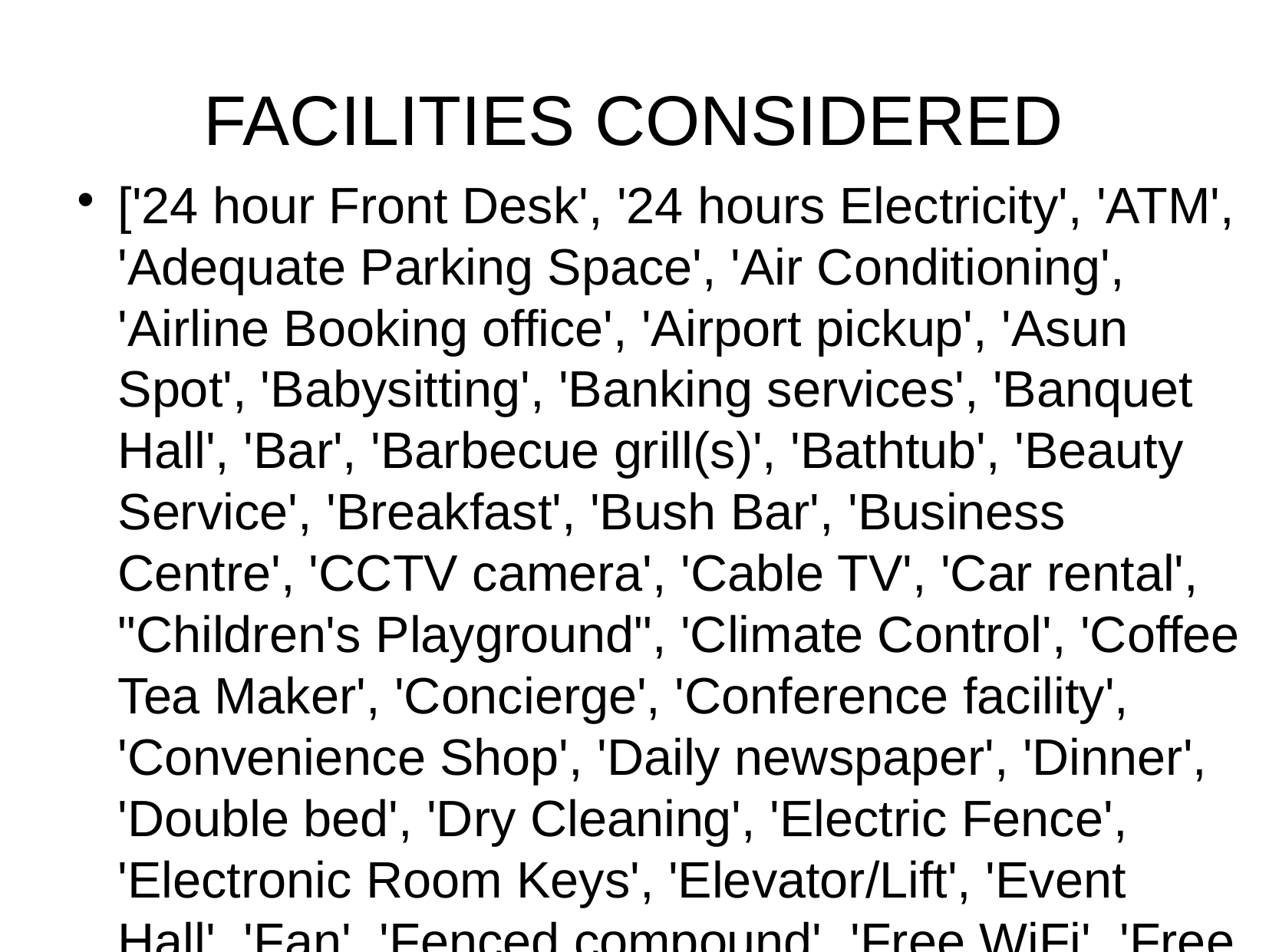

FACILITIES CONSIDERED
['24 hour Front Desk', '24 hours Electricity', 'ATM', 'Adequate Parking Space', 'Air Conditioning', 'Airline Booking office', 'Airport pickup', 'Asun Spot', 'Babysitting', 'Banking services', 'Banquet Hall', 'Bar', 'Barbecue grill(s)', 'Bathtub', 'Beauty Service', 'Breakfast', 'Bush Bar', 'Business Centre', 'CCTV camera', 'Cable TV', 'Car rental', "Children's Playground", 'Climate Control', 'Coffee Tea Maker', 'Concierge', 'Conference facility', 'Convenience Shop', 'Daily newspaper', 'Dinner', 'Double bed', 'Dry Cleaning', 'Electric Fence', 'Electronic Room Keys', 'Elevator/Lift', 'Event Hall', 'Fan', 'Fenced compound', 'Free WiFi', 'Free parking', 'Gift Shop', 'Gym', 'Handicap Accessible', 'House Keeping', 'In House Dining', 'In-room safe', 'Inter Comm Telephone', 'Ironing', 'Jacuzzi', 'Key Card system', 'King sized bed', 'Kitchen', 'Live Band Entertainment', 'Luggage Storage', 'Lunch', 'Make Up Mirror', 'Meeting Rooms', 'Night Club', 'Non Smoking Rooms', 'POS', 'Parking Garage', 'Pool Bar', 'Private Bathroom', 'Proximity to Main Road', 'Quiet Neighbourhood', 'Refrigerator', 'Restaurant', 'Room service 24h', 'Room service(limited hours)', 'Sauna', 'Security', 'Shower', 'Single Bed', 'Sofa', 'Spa treatment', 'Study Desk', 'Suya Spot', 'Swimming Pool', 'Taxi Pickup', 'Television', 'Tennis court', 'Toiletries', 'Tours/ticket assistance', 'Valet Parking', 'Wake Up Service', 'Wardrobe', 'Water heater', 'Wine/water', 'Wired Internet', 'Wireless Internet', 'conference facilities', 'nan', 'snooker board']